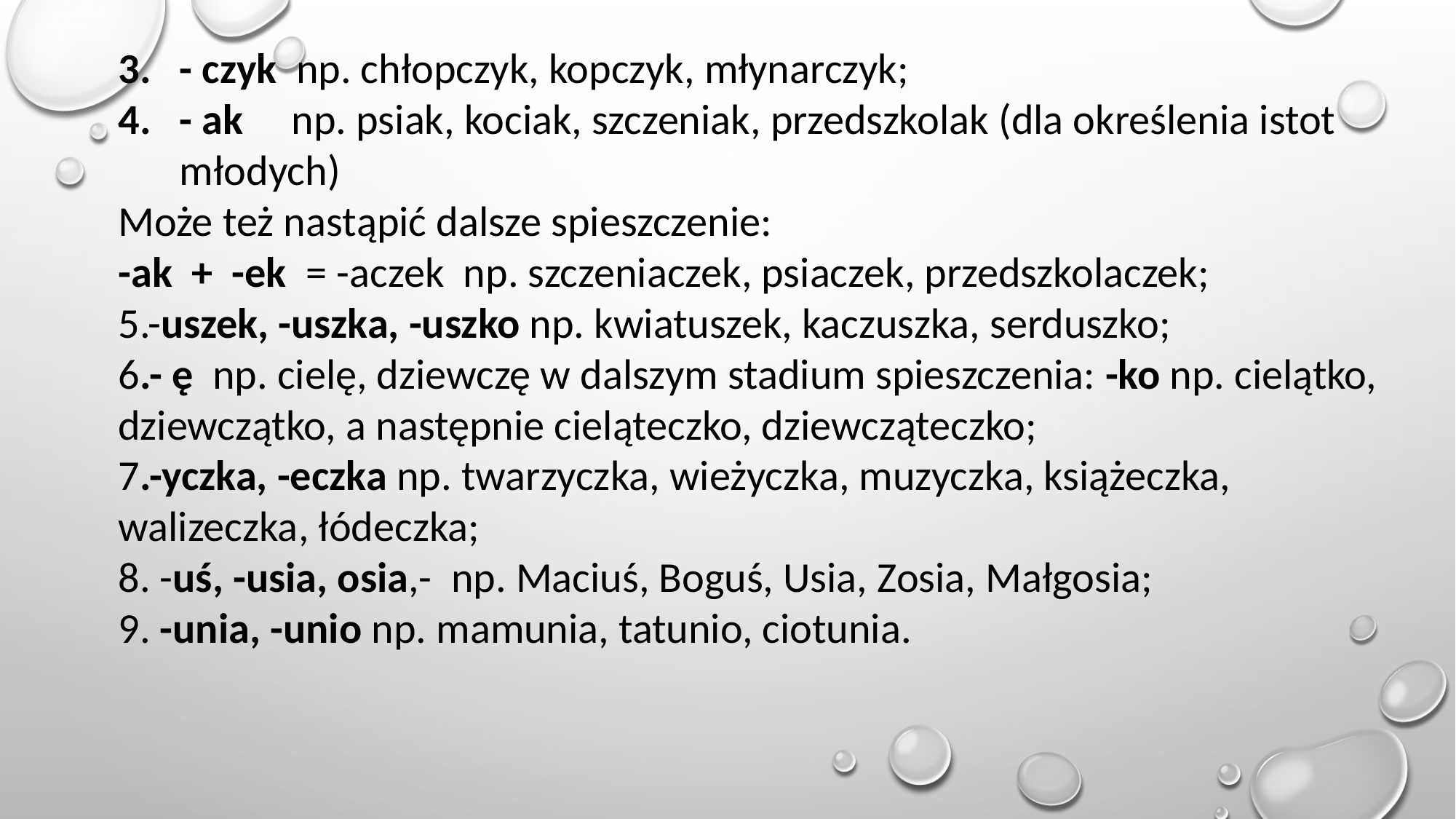

- czyk  np. chłopczyk, kopczyk, młynarczyk;
- ak     np. psiak, kociak, szczeniak, przedszkolak (dla określenia istot młodych)
Może też nastąpić dalsze spieszczenie:
-ak  +  -ek  = -aczek  np. szczeniaczek, psiaczek, przedszkolaczek;
5.-uszek, -uszka, -uszko np. kwiatuszek, kaczuszka, serduszko;
6.- ę  np. cielę, dziewczę w dalszym stadium spieszczenia: -ko np. cielątko, dziewczątko, a następnie cieląteczko, dziewcząteczko;
7.-yczka, -eczka np. twarzyczka, wieżyczka, muzyczka, książeczka, walizeczka, łódeczka;
8. -uś, -usia, osia,-  np. Maciuś, Boguś, Usia, Zosia, Małgosia;
9. -unia, -unio np. mamunia, tatunio, ciotunia.